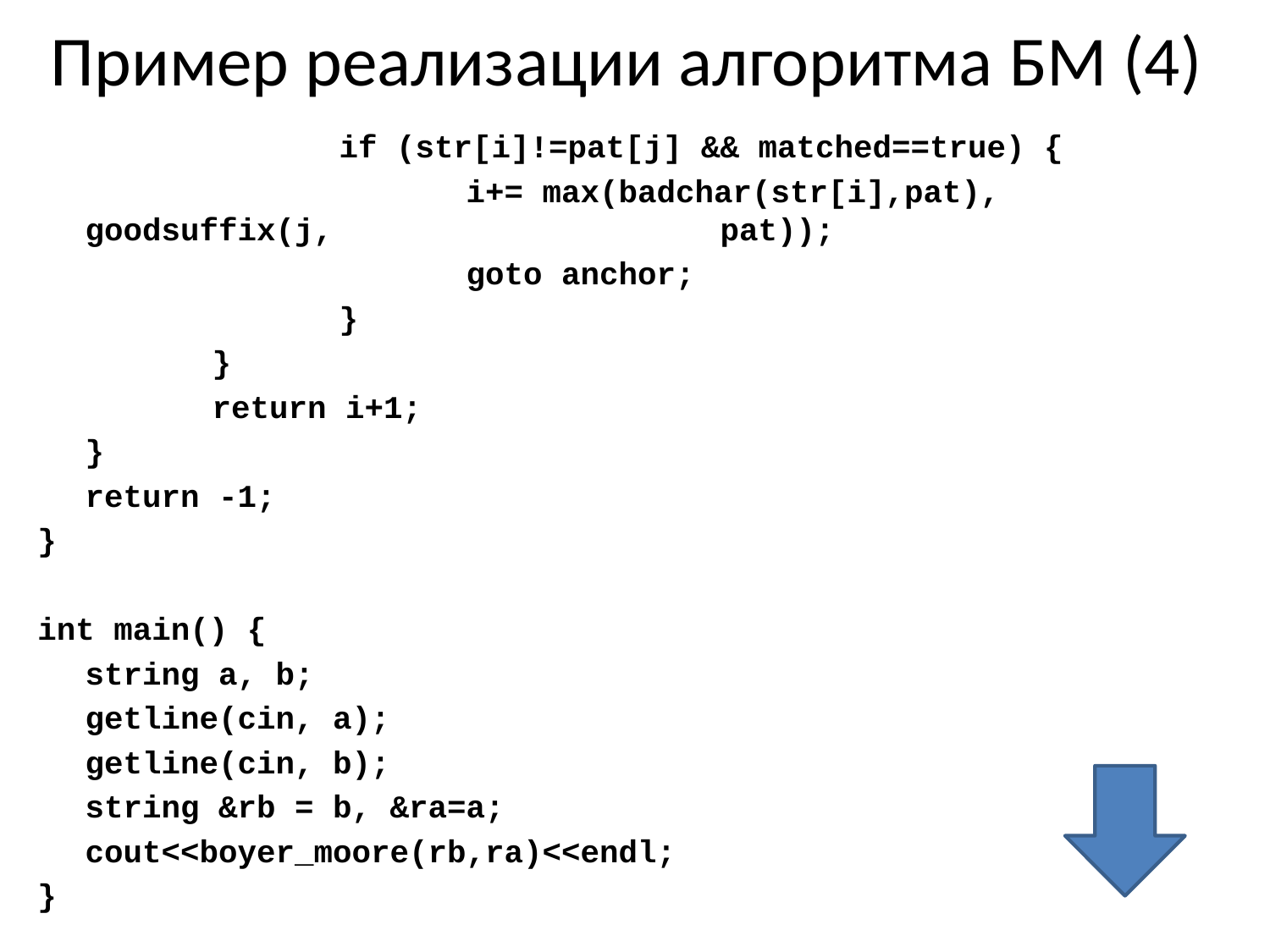

# Пример реализации алгоритма БМ (4)

			if (str[i]!=pat[j] && matched==true) {
				i+= max(badchar(str[i],pat), goodsuffix(j, 			pat));
				goto anchor;
			}
		}
		return i+1;
	}
	return -1;
}

int main() {
	string a, b;
	getline(cin, a);
	getline(cin, b);
	string &rb = b, &ra=a;
	cout<<boyer_moore(rb,ra)<<endl;
}